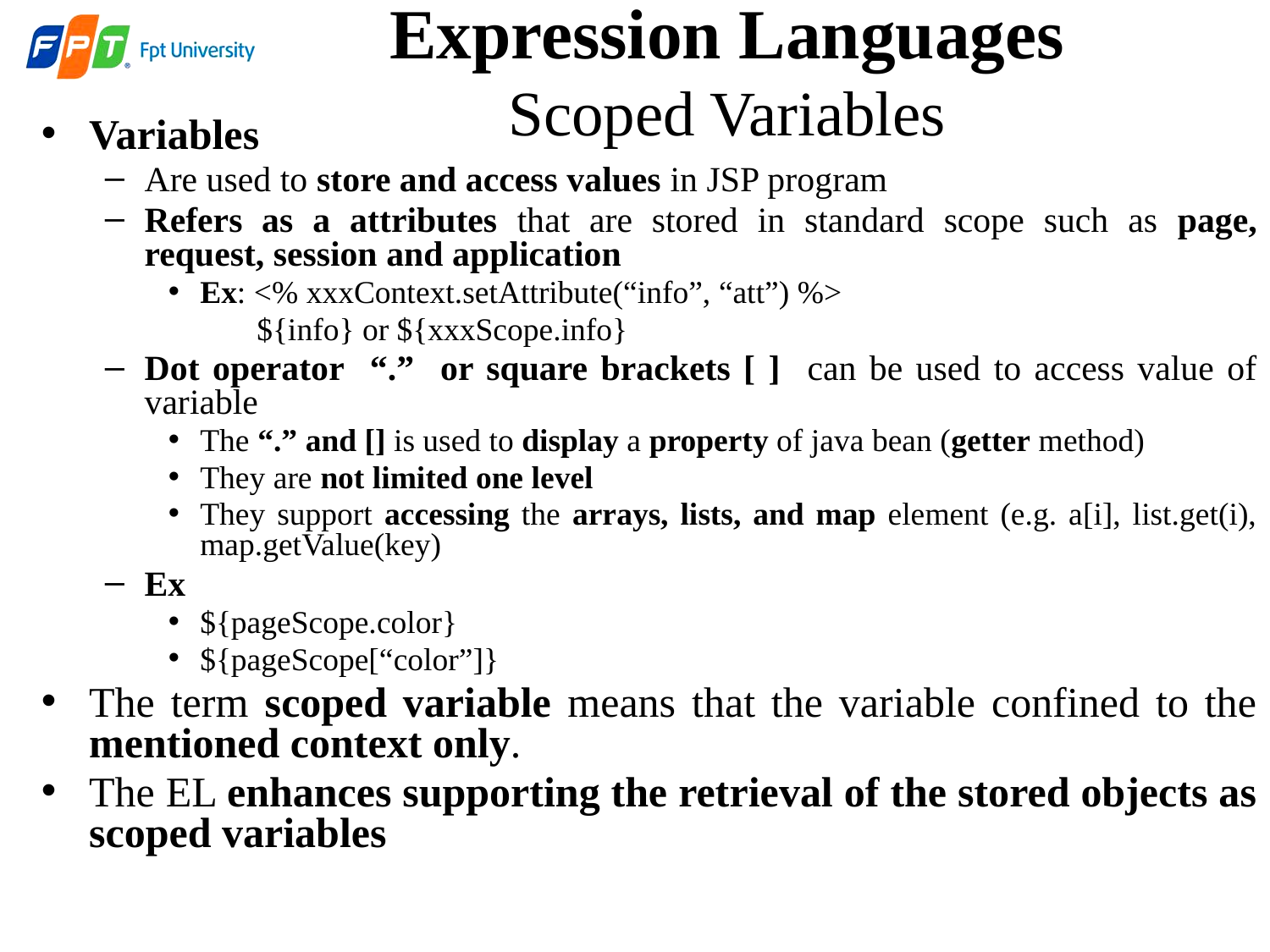

Expression Languages
Scoped Variables
Variables
Are used to store and access values in JSP program
Refers as a attributes that are stored in standard scope such as page, request, session and application
Ex: <% xxxContext.setAttribute(“info”, “att”) %>
           ${info} or ${xxxScope.info}
Dot operator  “.”  or square brackets [ ]  can be used to access value of variable
The “.” and [] is used to display a property of java bean (getter method)
They are not limited one level
They support accessing the arrays, lists, and map element (e.g. a[i], list.get(i), map.getValue(key)
Ex
${pageScope.color}
${pageScope[“color”]}
The term scoped variable means that the variable confined to the mentioned context only.
The EL enhances supporting the retrieval of the stored objects as scoped variables